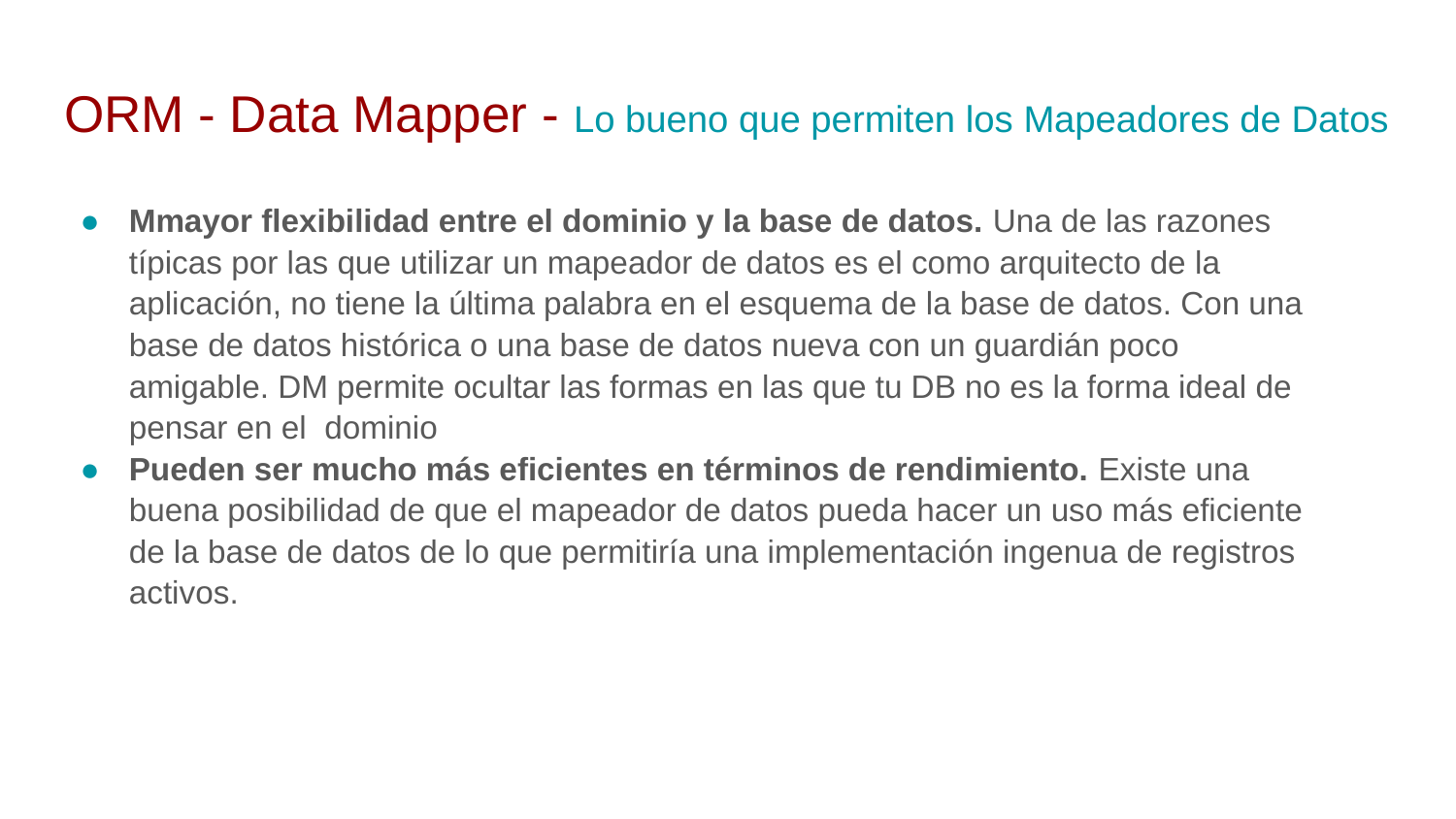

# ORM - Data Mapper - Lo bueno que permiten los Mapeadores de Datos
Mmayor flexibilidad entre el dominio y la base de datos. Una de las razones típicas por las que utilizar un mapeador de datos es el como arquitecto de la aplicación, no tiene la última palabra en el esquema de la base de datos. Con una base de datos histórica o una base de datos nueva con un guardián poco amigable. DM permite ocultar las formas en las que tu DB no es la forma ideal de pensar en el  dominio
Pueden ser mucho más eficientes en términos de rendimiento. Existe una buena posibilidad de que el mapeador de datos pueda hacer un uso más eficiente de la base de datos de lo que permitiría una implementación ingenua de registros activos.